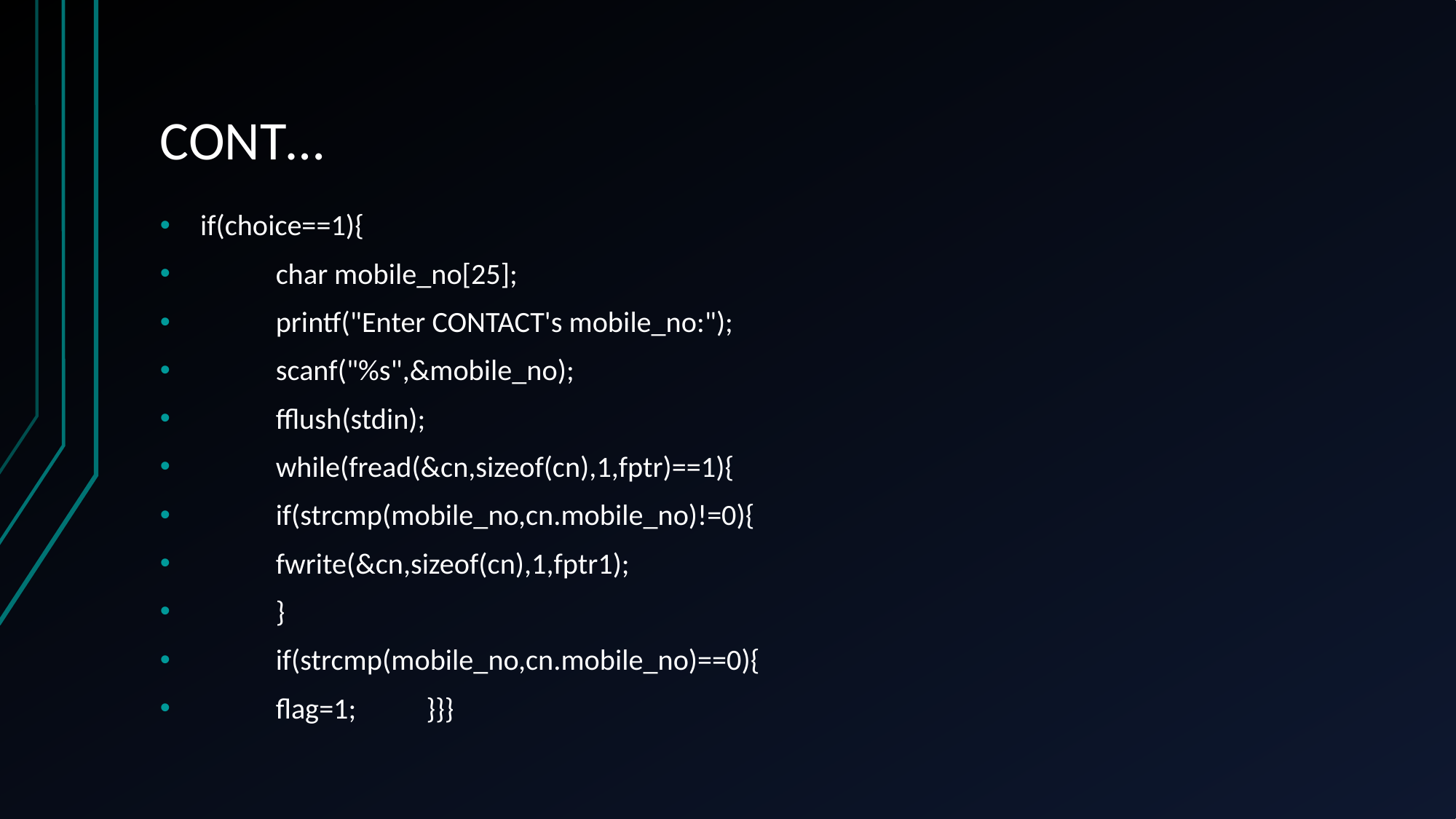

# CONT…
if(choice==1){
				char mobile_no[25];
				printf("Enter CONTACT's mobile_no:");
				scanf("%s",&mobile_no);
				fflush(stdin);
				while(fread(&cn,sizeof(cn),1,fptr)==1){
					if(strcmp(mobile_no,cn.mobile_no)!=0){
						fwrite(&cn,sizeof(cn),1,fptr1);
					}
					if(strcmp(mobile_no,cn.mobile_no)==0){
						flag=1;				}}}